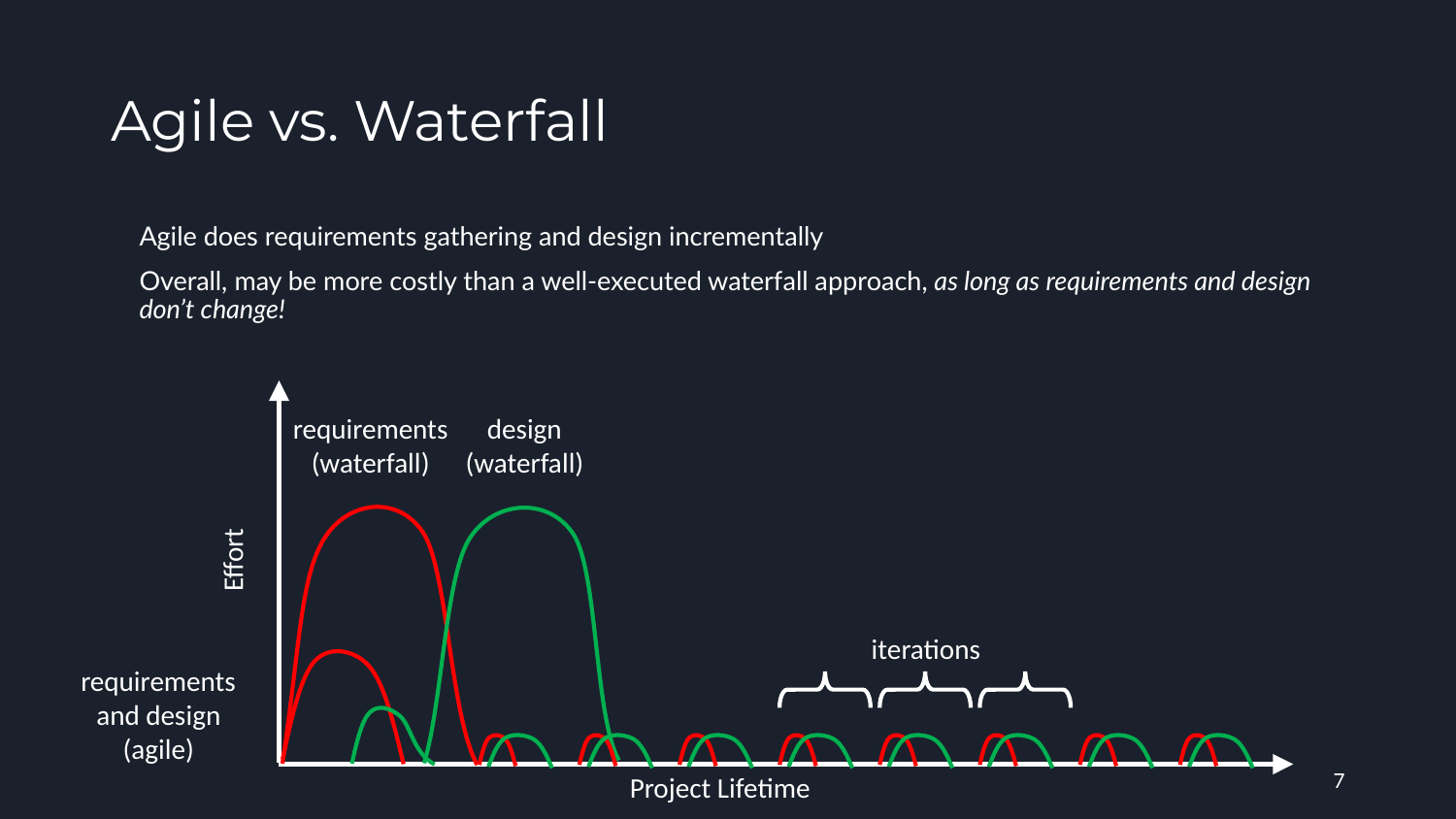

# Agile vs. Waterfall
Agile does requirements gathering and design incrementally
Overall, may be more costly than a well-executed waterfall approach, as long as requirements and design don’t change!
requirements
(waterfall)
design
(waterfall)

Effort
iterations

requirements
and design (agile)

7
Project Lifetime